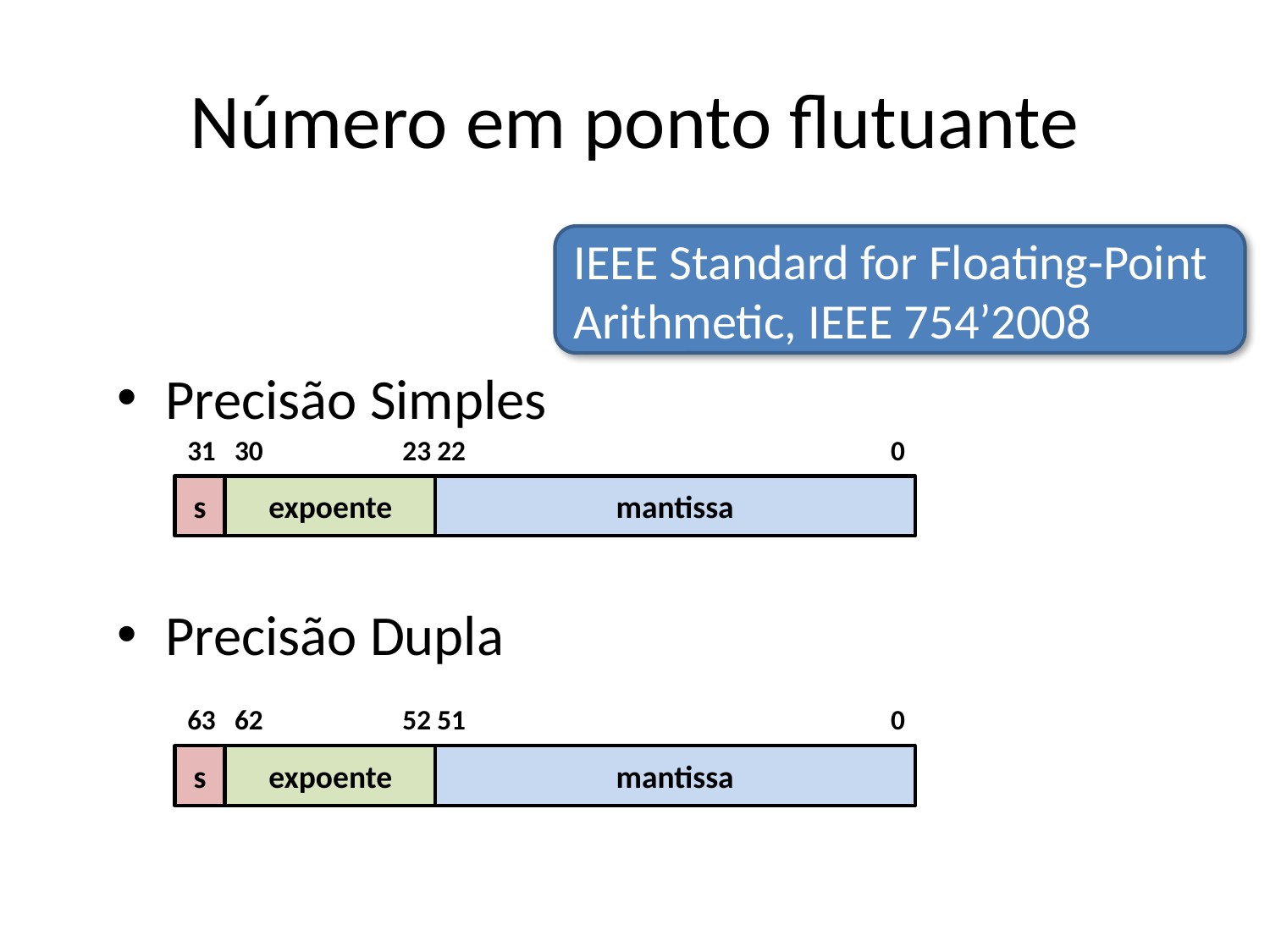

# Número em ponto flutuante
IEEE Standard for Floating-Point Arithmetic, IEEE 754’2008
Precisão Simples

Precisão Dupla
31   30                      23 22                                                                   0
s
expoente
mantissa
63   62                      52 51                                                                   0
s
expoente
mantissa